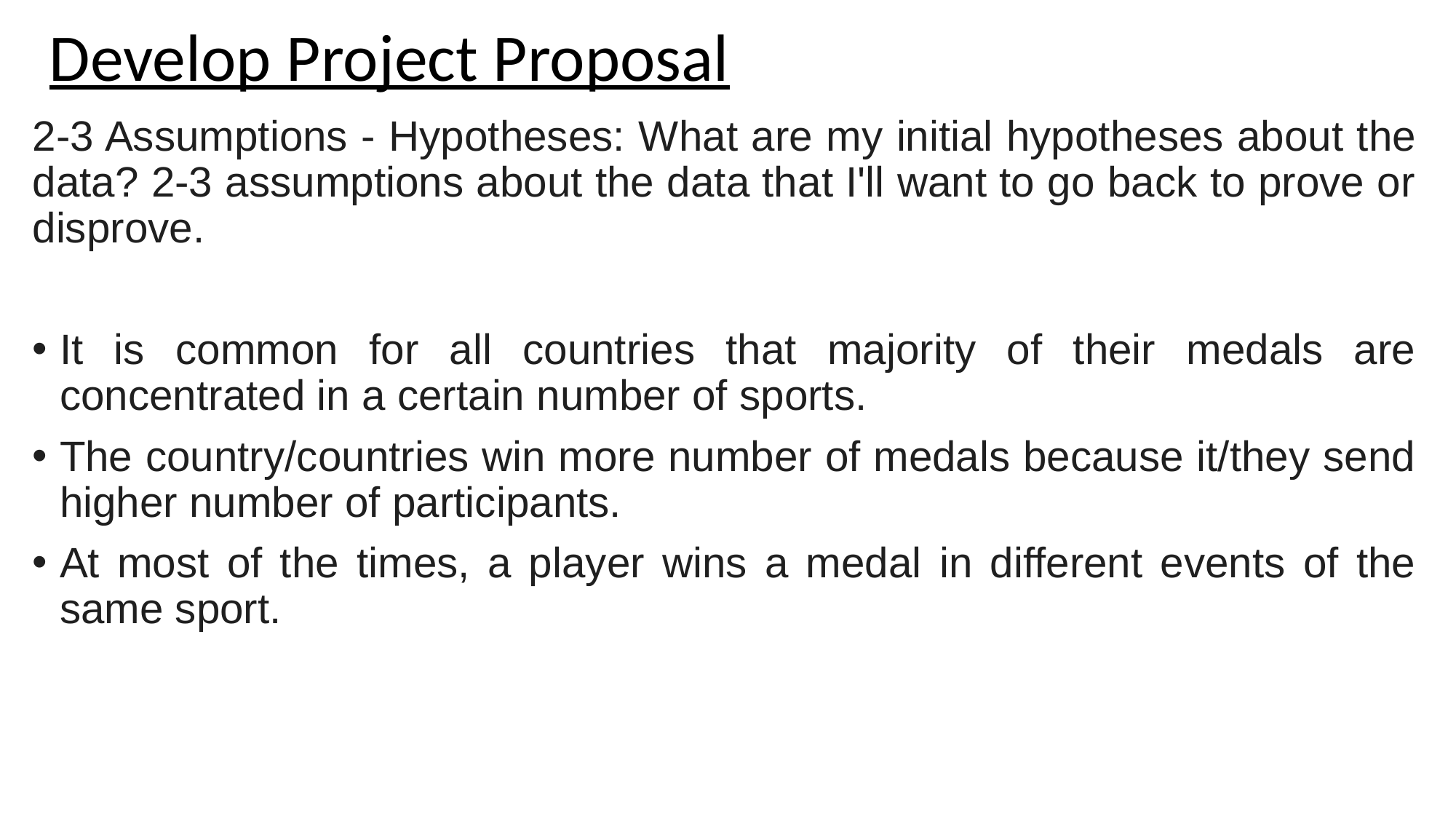

# Develop Project Proposal
2-3 Assumptions - Hypotheses: W​hat are my initial hypotheses about the data? 2-3 assumptions about the data that I'll want to go back to prove or disprove.

It is common for all countries that majority of their medals are concentrated in a certain number of sports.
The country/countries win more number of medals because it/they send higher number of participants.
At most of the times, a player wins a medal in different events of the same sport.